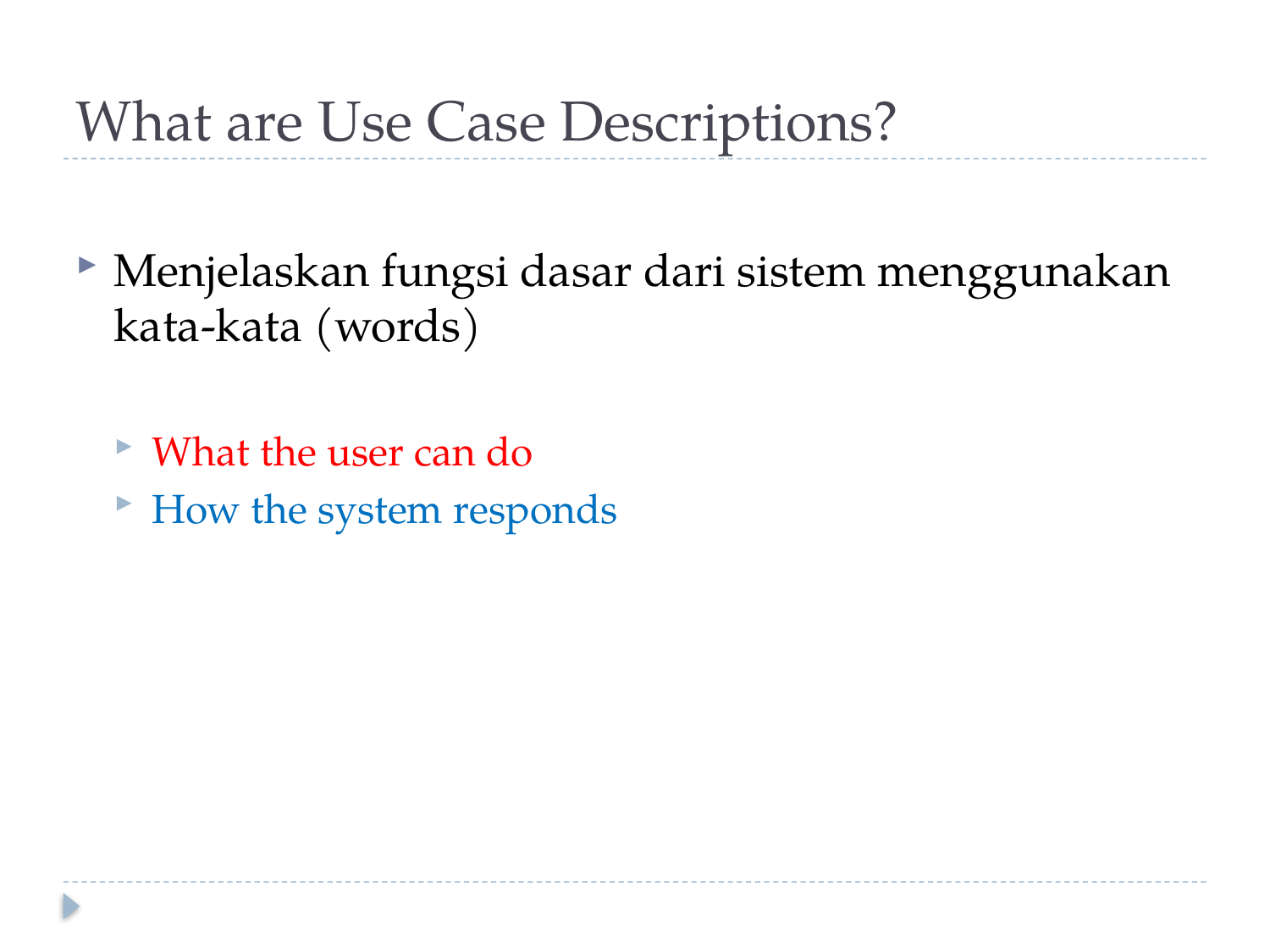

# What are Use Case Descriptions?

Menjelaskan fungsi dasar dari sistem menggunakan kata-kata (words)

What the user can do
How the system responds